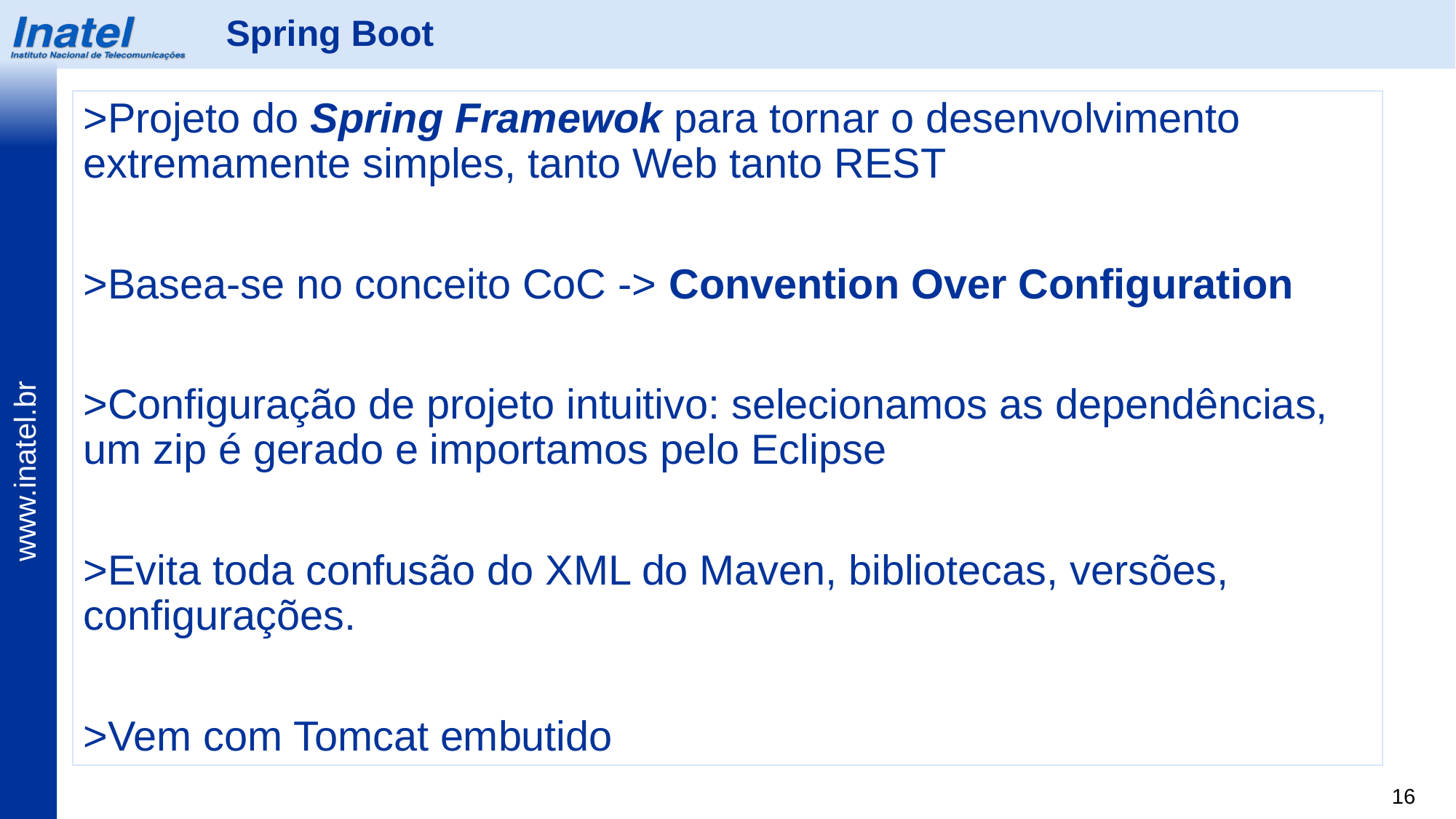

Spring Boot
>Projeto do Spring Framewok para tornar o desenvolvimento extremamente simples, tanto Web tanto REST

>Basea-se no conceito CoC -> Convention Over Configuration

>Configuração de projeto intuitivo: selecionamos as dependências, um zip é gerado e importamos pelo Eclipse

>Evita toda confusão do XML do Maven, bibliotecas, versões, configurações.

>Vem com Tomcat embutido